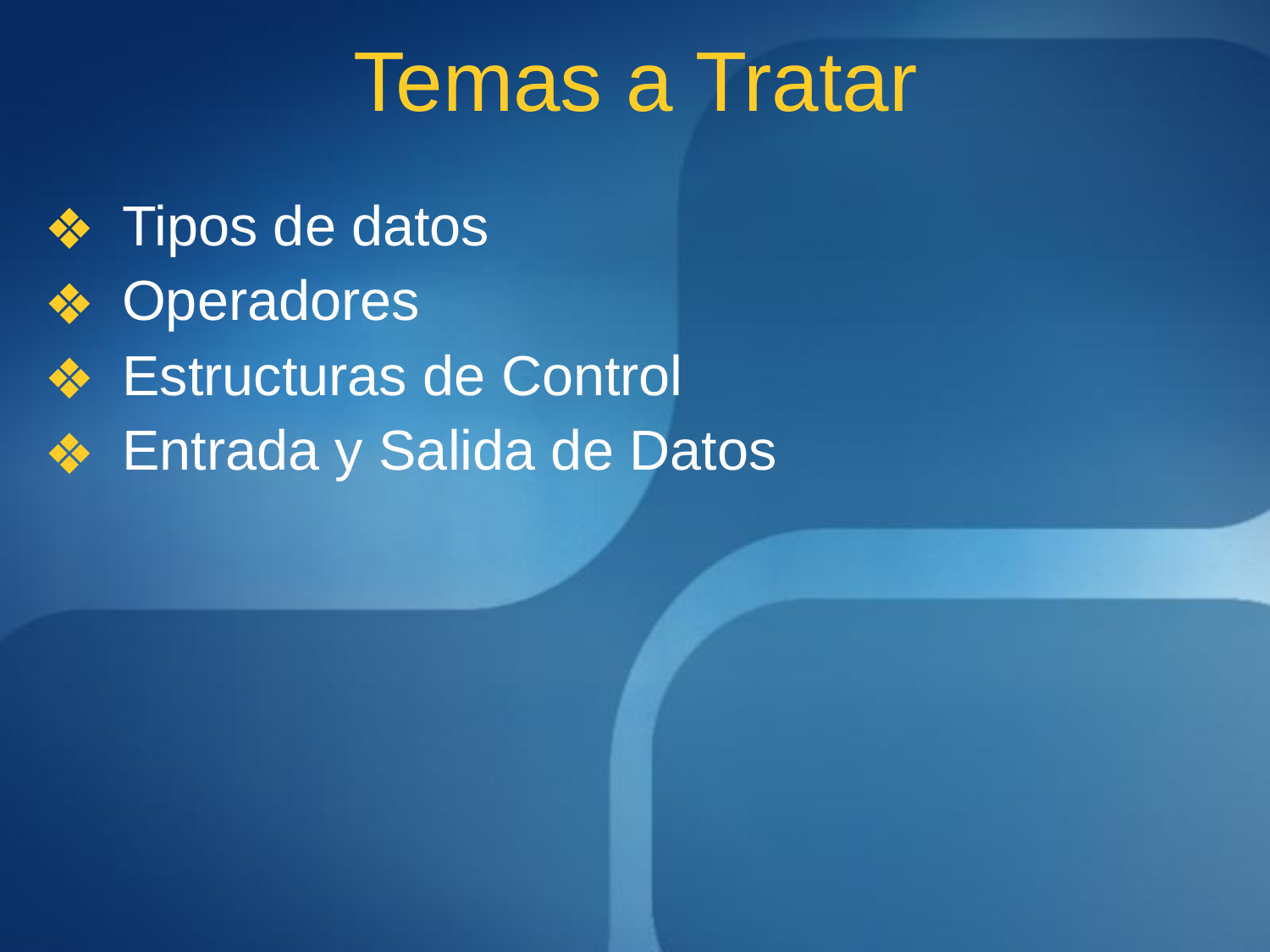

# Temas a Tratar
Tipos de datos
Operadores
Estructuras de Control
Entrada y Salida de Datos